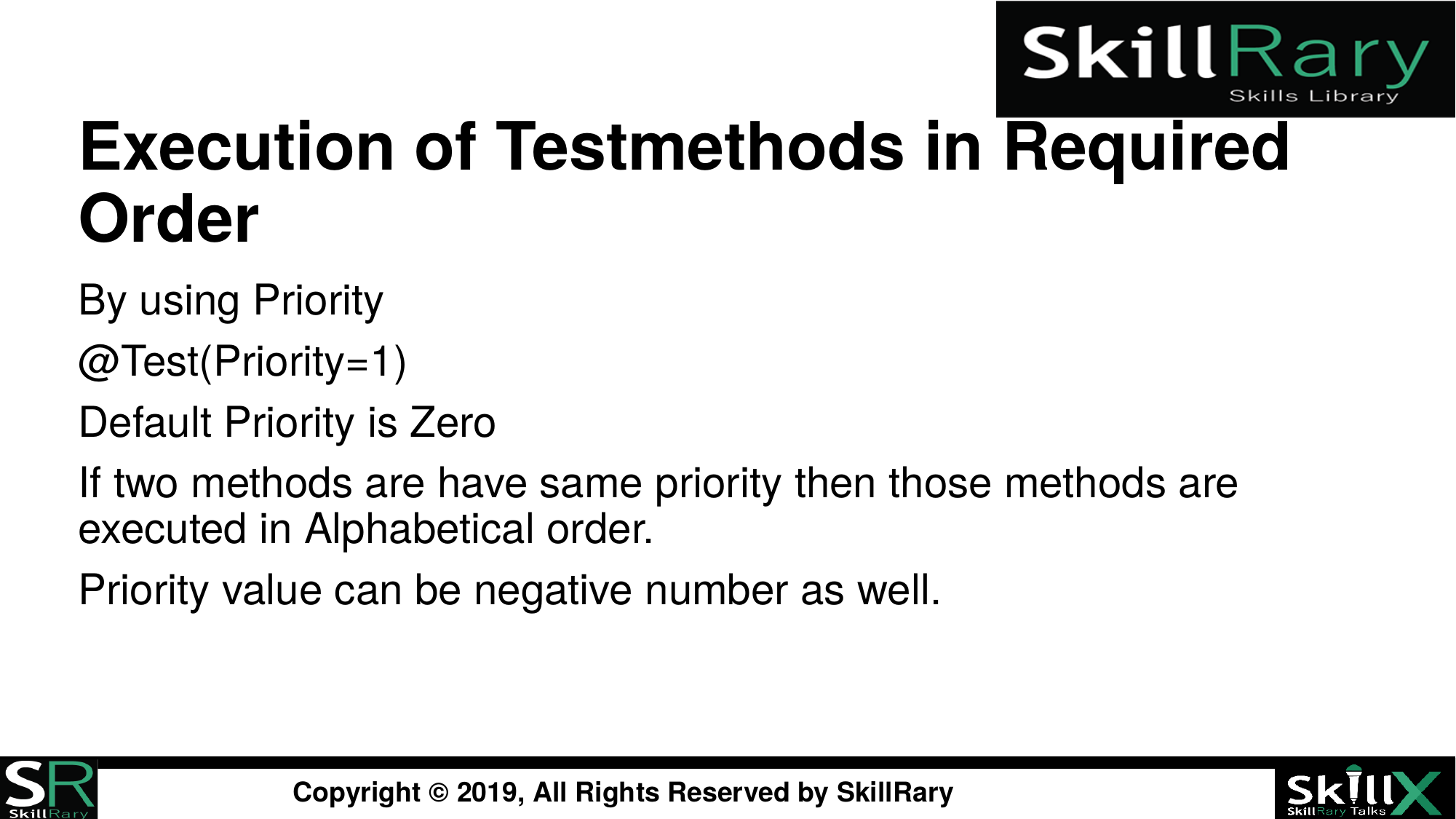

# Execution of Testmethods in Required Order
By using Priority
@Test(Priority=1)
Default Priority is Zero
If two methods are have same priority then those methods are executed in Alphabetical order.
Priority value can be negative number as well.